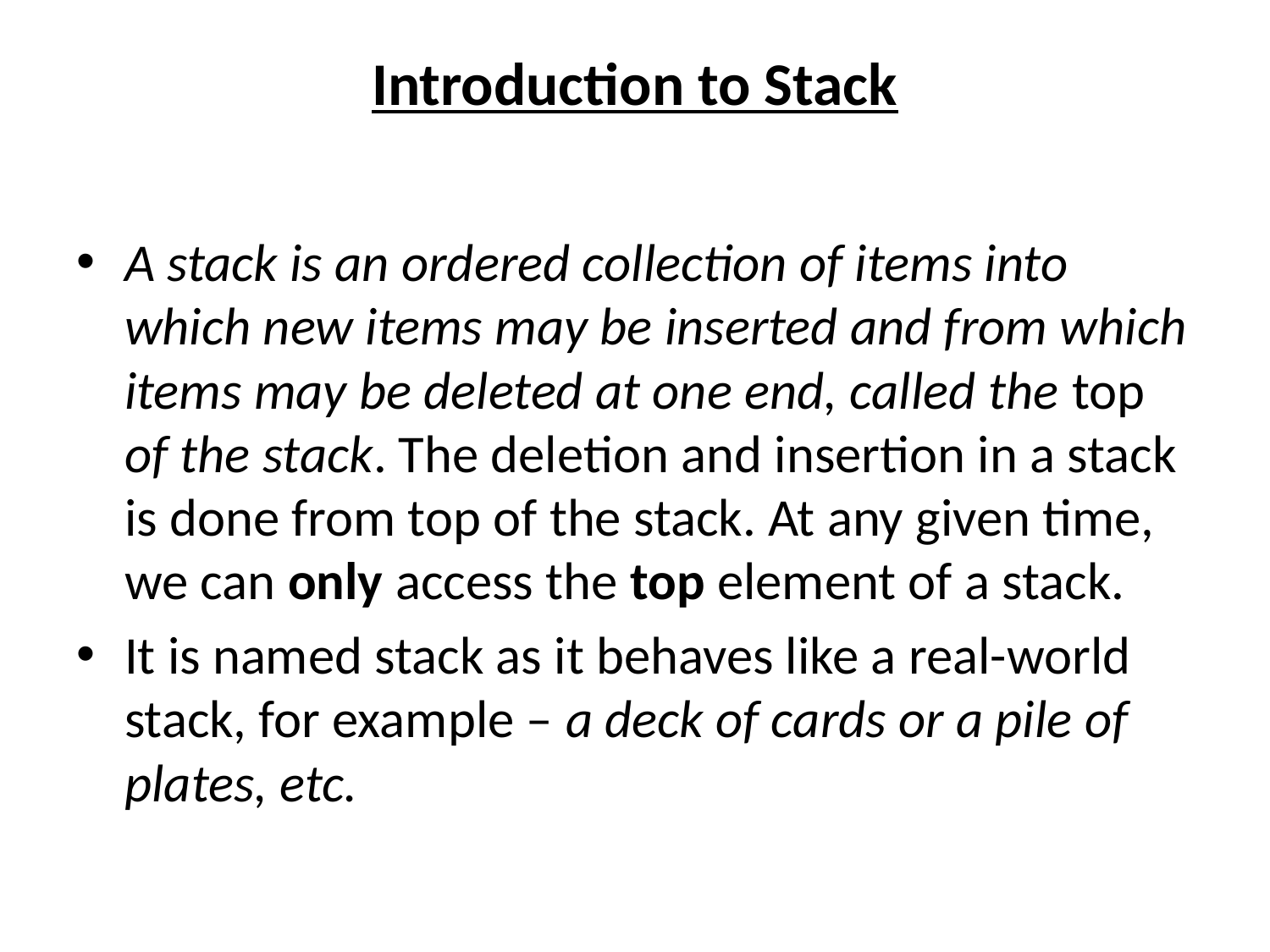

# Introduction to Stack
A stack is an ordered collection of items into which new items may be inserted and from which items may be deleted at one end, called the top of the stack. The deletion and insertion in a stack is done from top of the stack. At any given time, we can only access the top element of a stack.
It is named stack as it behaves like a real-world stack, for example – a deck of cards or a pile of plates, etc.